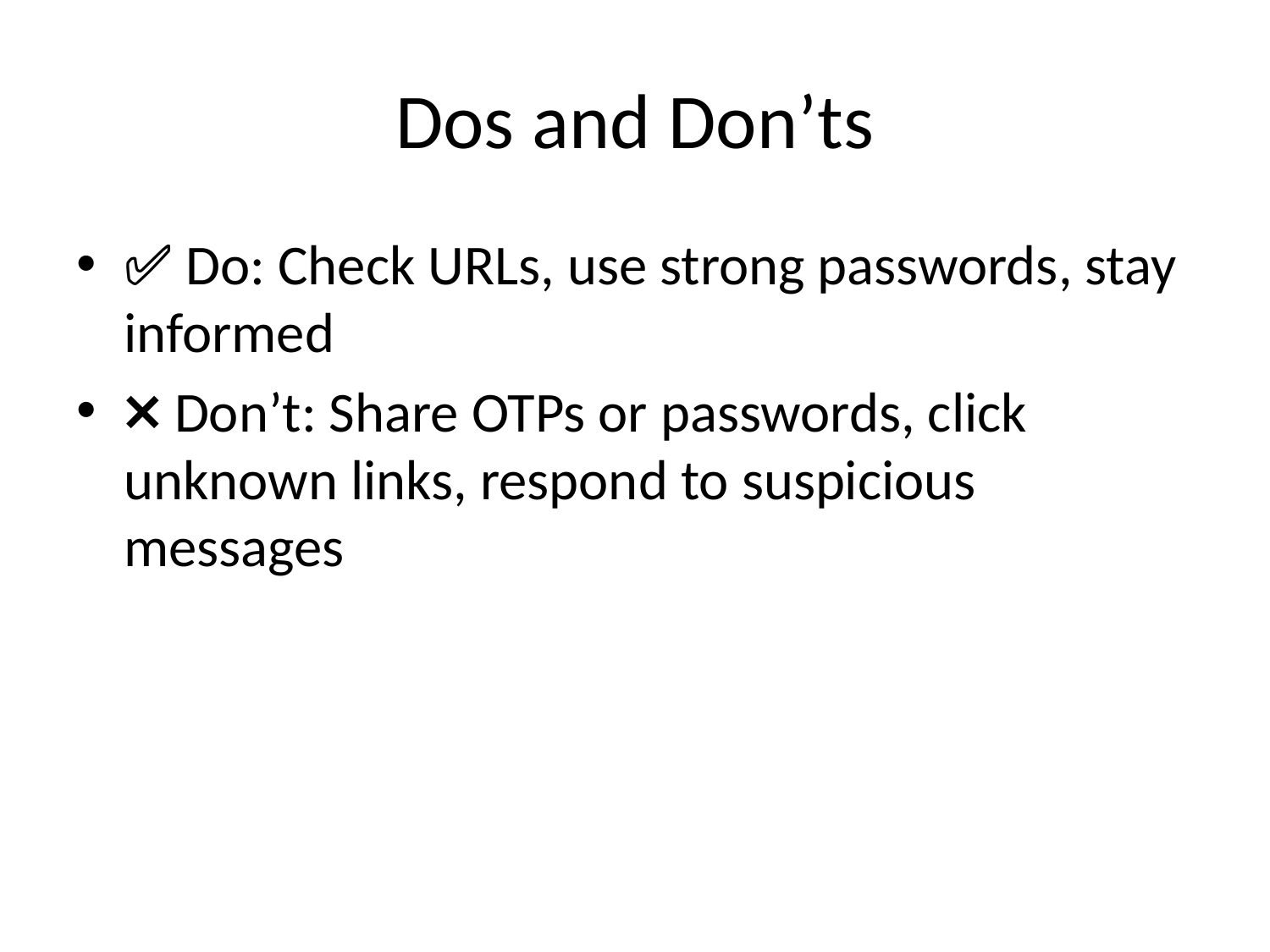

# Dos and Don’ts
✅ Do: Check URLs, use strong passwords, stay informed
❌ Don’t: Share OTPs or passwords, click unknown links, respond to suspicious messages